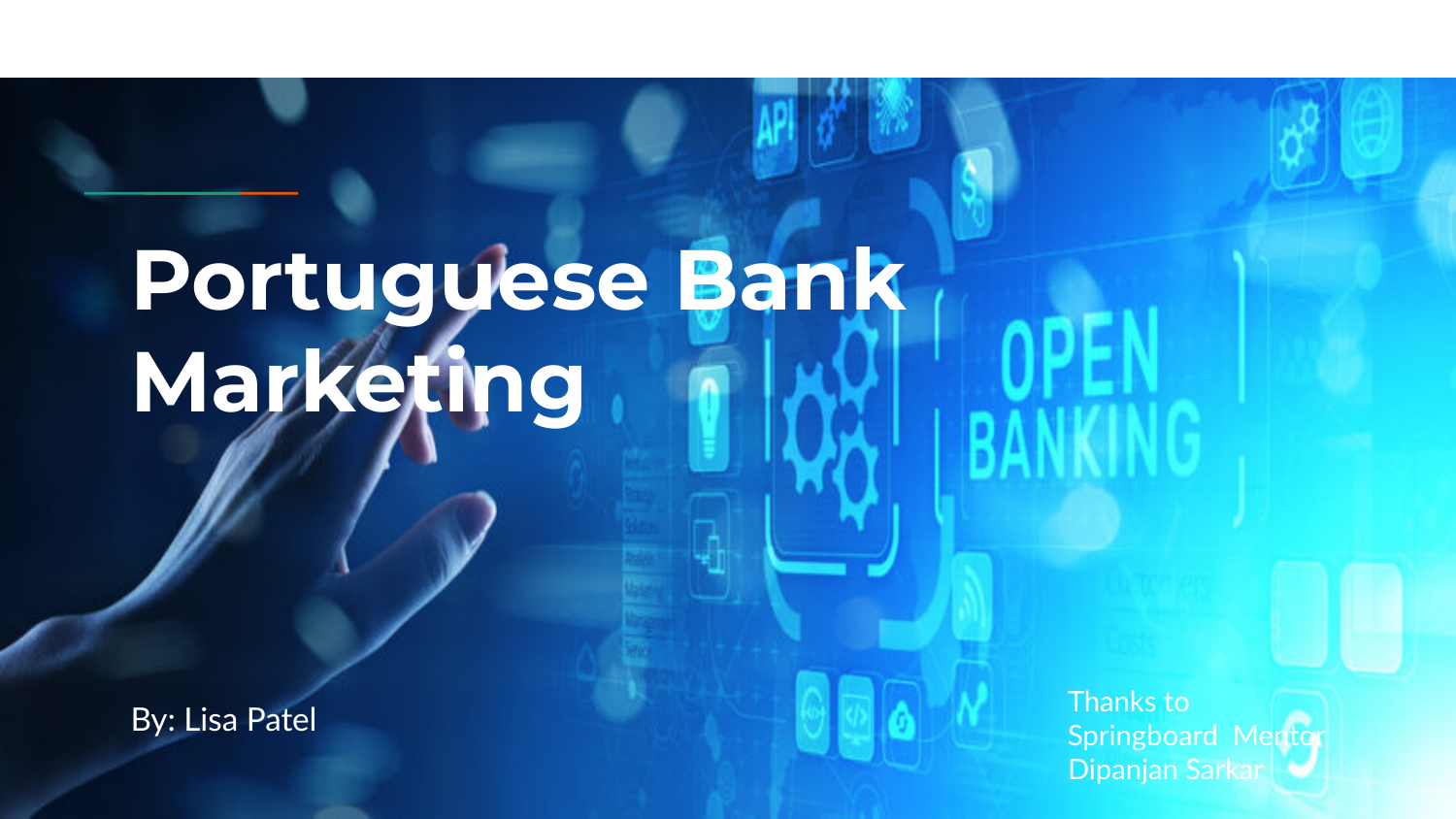

# Portuguese Bank Marketing
Thanks to Springboard  Mentor Dipanjan Sarkar
By: Lisa Patel